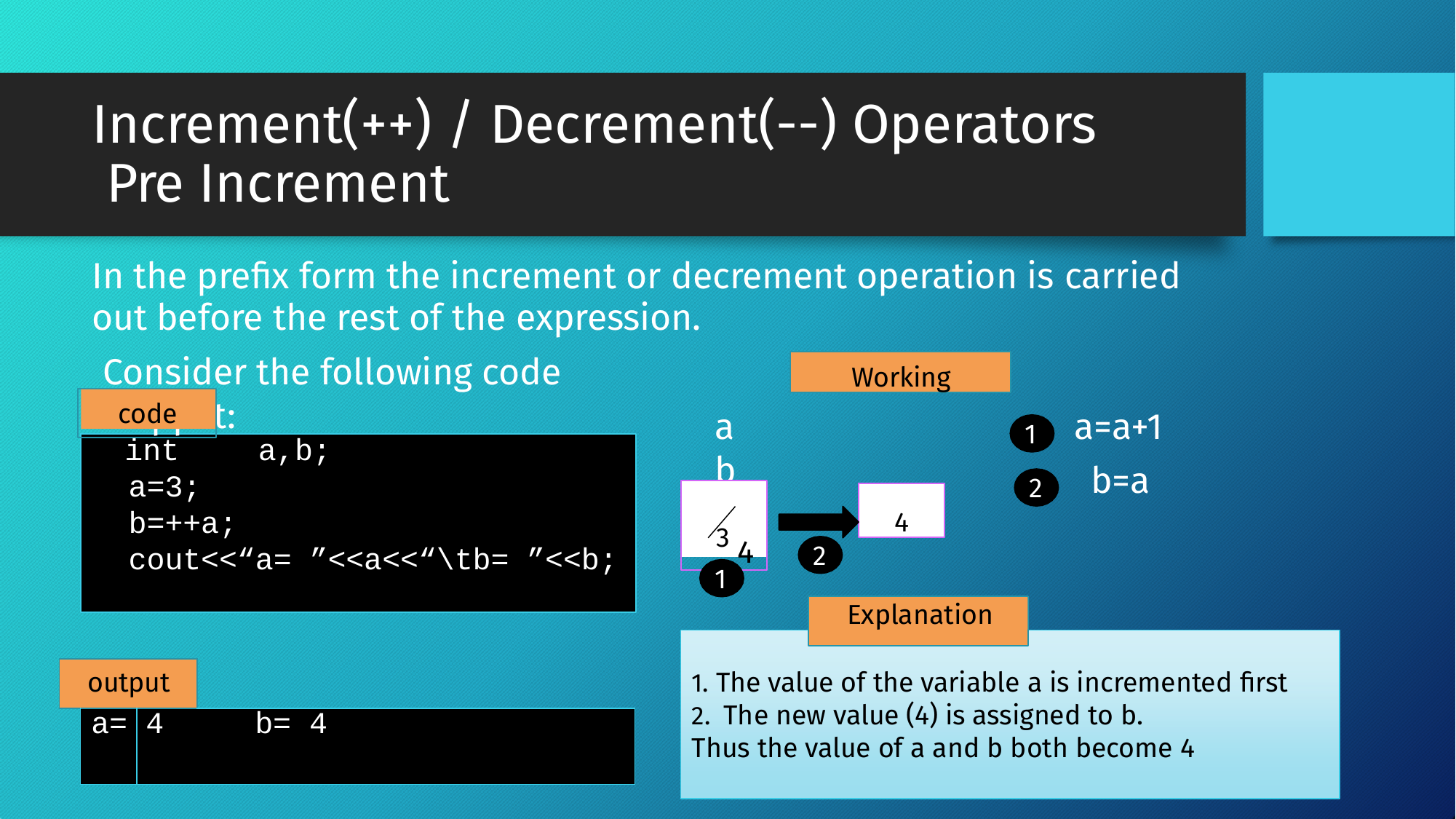

# Increment(++) / Decrement(--) Operators  Pre Increment
In the prefix form the increment or decrement operation is carried
out before the rest of the expression.
Consider the following code snippet:
Working

code
a=a+1  b=a
a	b

1
2
int	a,b;
a=3;
b=++a;
cout<<“a= ”<<a<<“\tb= ”<<b;

3 4
4

2
1

Explanation

| output |  |  |  |  |
| --- | --- | --- | --- | --- |
|  | a= | 4 | b= | 4 |
The value of the variable a is incremented first
The new value (4) is assigned to b.
Thus the value of a and b both become 4